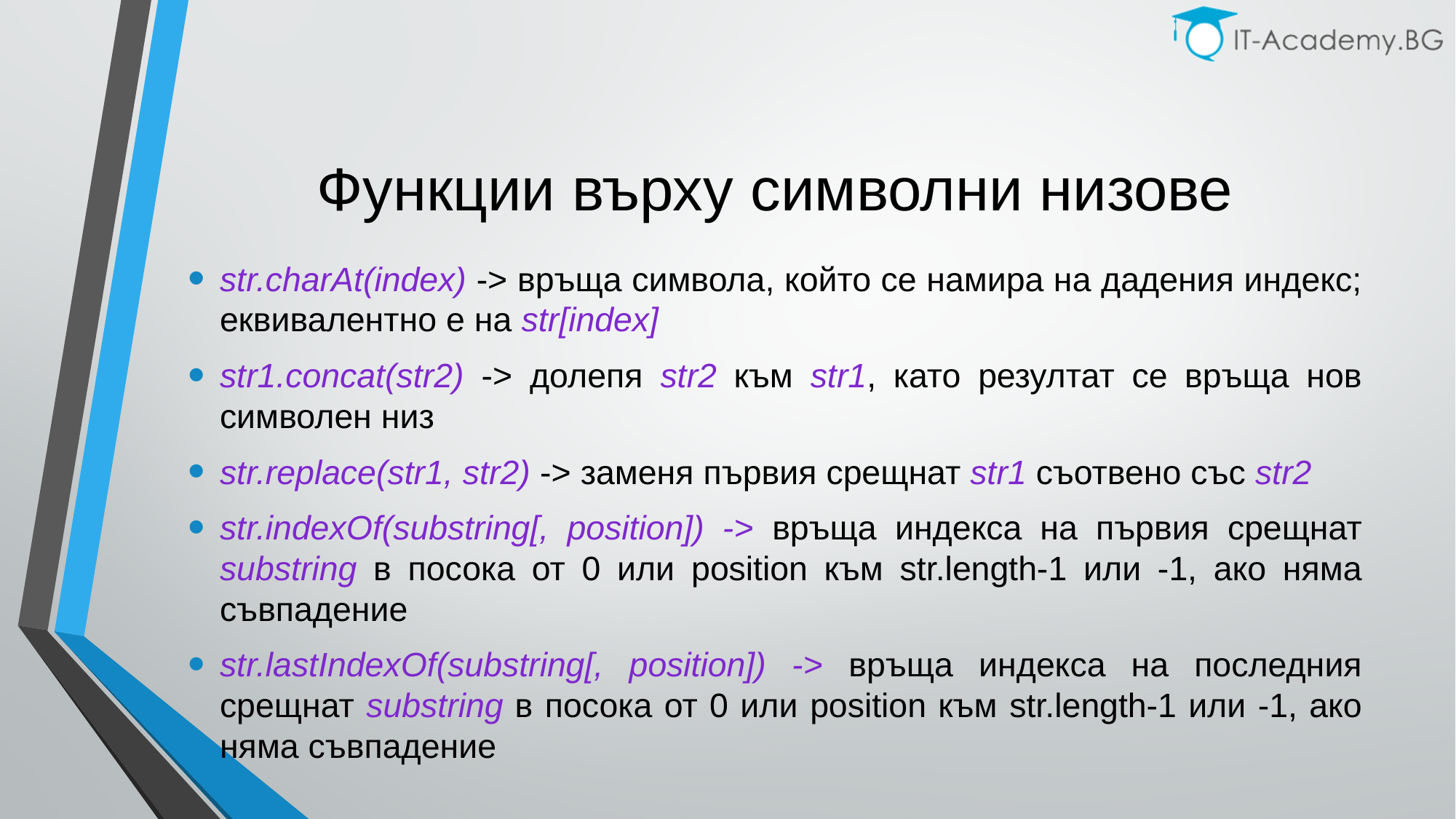

# Функции върху символни низове
str.charAt(index) -> връща символа, който се намира на дадения индекс; еквивалентно е на str[index]
str1.concat(str2) -> долепя str2 към str1, като резултат се връща нов символен низ
str.replace(str1, str2) -> заменя първия срещнат str1 съотвено със str2
str.indexOf(substring[, position]) -> връща индекса на първия срещнат substring в посока от 0 или position към str.length-1 или -1, ако няма съвпадение
str.lastIndexOf(substring[, position]) -> връща индекса на последния срещнат substring в посока от 0 или position към str.length-1 или -1, ако няма съвпадение